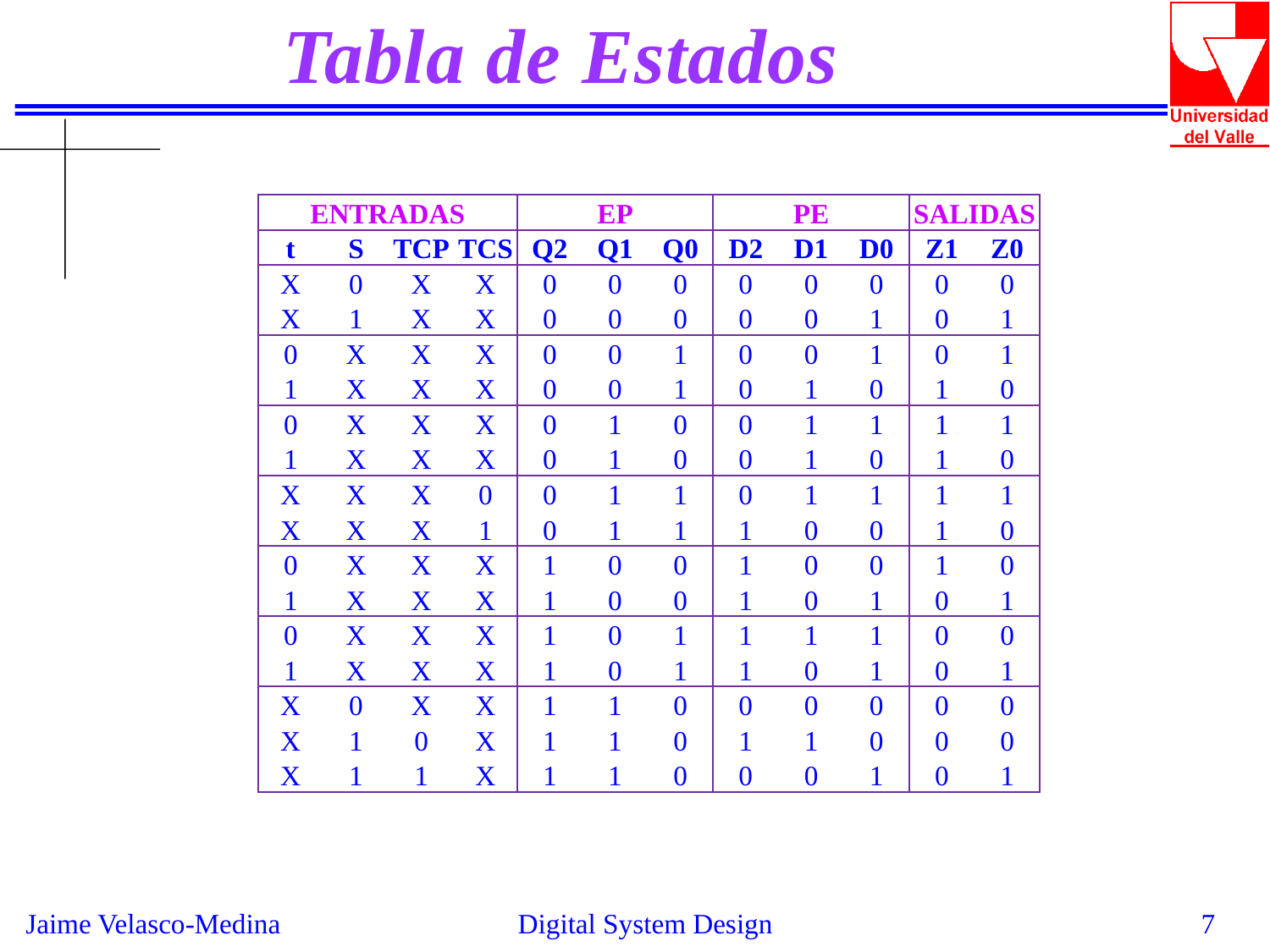

Tabla de Estados
| ENTRADAS |  |  |  | EP |  |  | PE |  |  | SALIDAS |  |
| --- | --- | --- | --- | --- | --- | --- | --- | --- | --- | --- | --- |
| t | S | TCP | TCS | Q2 | Q1 | Q0 | D2 | D1 | D0 | Z1 | Z0 |
| X | 0 | X | X | 0 | 0 | 0 | 0 | 0 | 0 | 0 | 0 |
| X | 1 | X | X | 0 | 0 | 0 | 0 | 0 | 1 | 0 | 1 |
| 0 | X | X | X | 0 | 0 | 1 | 0 | 0 | 1 | 0 | 1 |
| 1 | X | X | X | 0 | 0 | 1 | 0 | 1 | 0 | 1 | 0 |
| 0 | X | X | X | 0 | 1 | 0 | 0 | 1 | 1 | 1 | 1 |
| 1 | X | X | X | 0 | 1 | 0 | 0 | 1 | 0 | 1 | 0 |
| X | X | X | 0 | 0 | 1 | 1 | 0 | 1 | 1 | 1 | 1 |
| X | X | X | 1 | 0 | 1 | 1 | 1 | 0 | 0 | 1 | 0 |
| 0 | X | X | X | 1 | 0 | 0 | 1 | 0 | 0 | 1 | 0 |
| 1 | X | X | X | 1 | 0 | 0 | 1 | 0 | 1 | 0 | 1 |
| 0 | X | X | X | 1 | 0 | 1 | 1 | 1 | 1 | 0 | 0 |
| 1 | X | X | X | 1 | 0 | 1 | 1 | 0 | 1 | 0 | 1 |
| X | 0 | X | X | 1 | 1 | 0 | 0 | 0 | 0 | 0 | 0 |
| X | 1 | 0 | X | 1 | 1 | 0 | 1 | 1 | 0 | 0 | 0 |
| X | 1 | 1 | X | 1 | 1 | 0 | 0 | 0 | 1 | 0 | 1 |